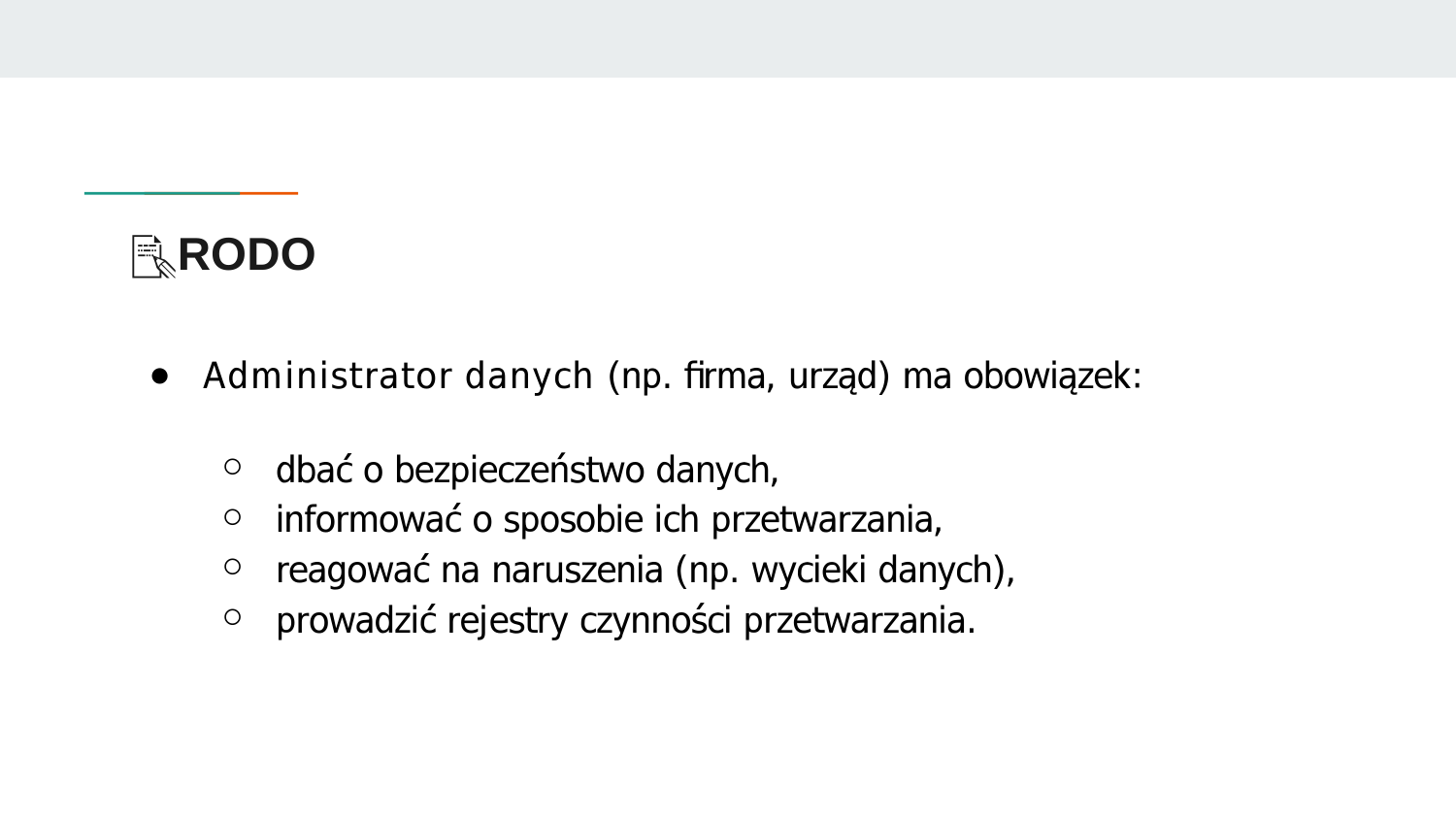

# 📝RODO
Administrator danych (np. firma, urząd) ma obowiązek:
dbać o bezpieczeństwo danych,
informować o sposobie ich przetwarzania,
reagować na naruszenia (np. wycieki danych),
prowadzić rejestry czynności przetwarzania.